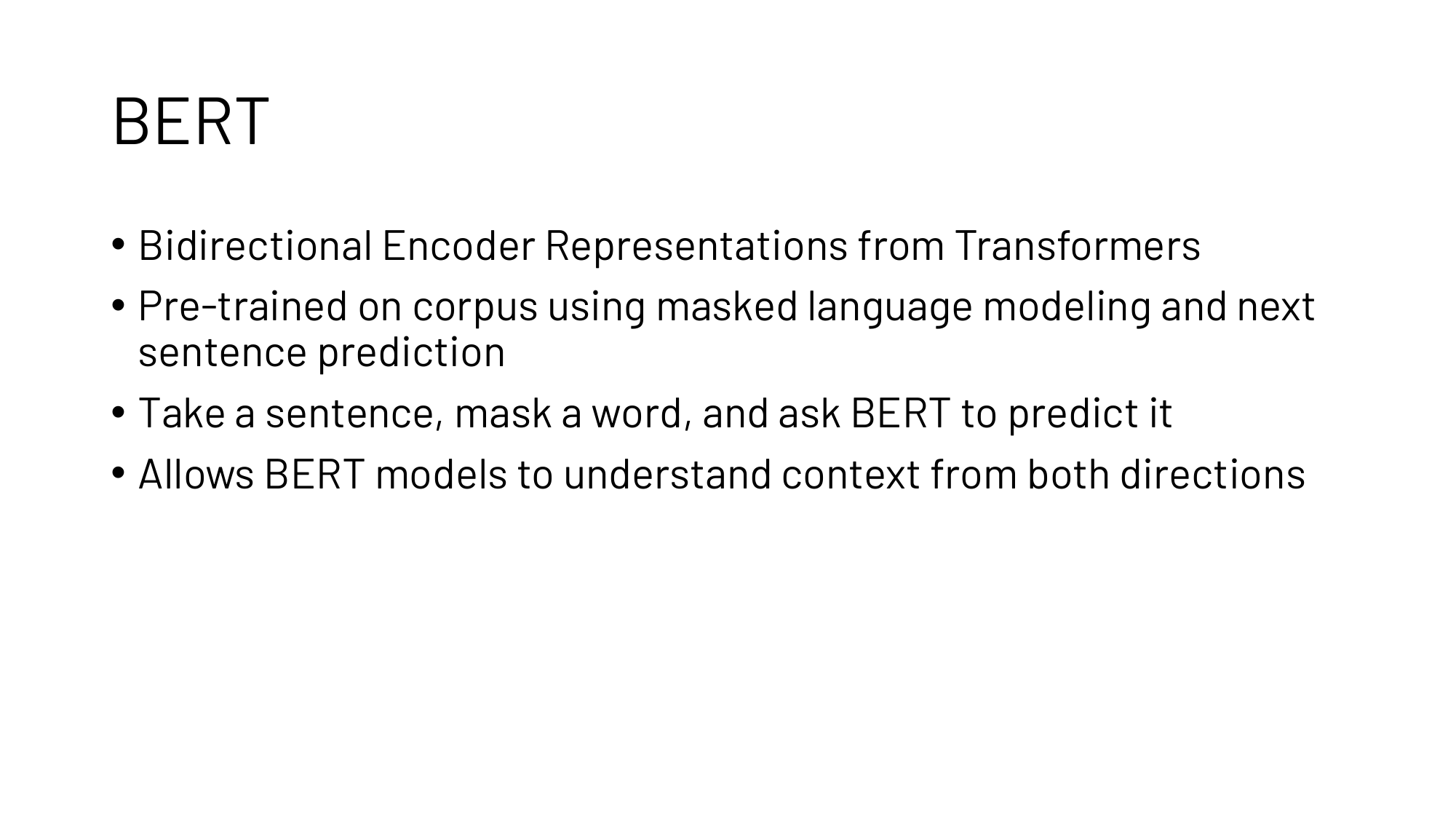

# BERT
Bidirectional Encoder Representations from Transformers
Pre-trained on corpus using masked language modeling and next sentence prediction
Take a sentence, mask a word, and ask BERT to predict it
Allows BERT models to understand context from both directions